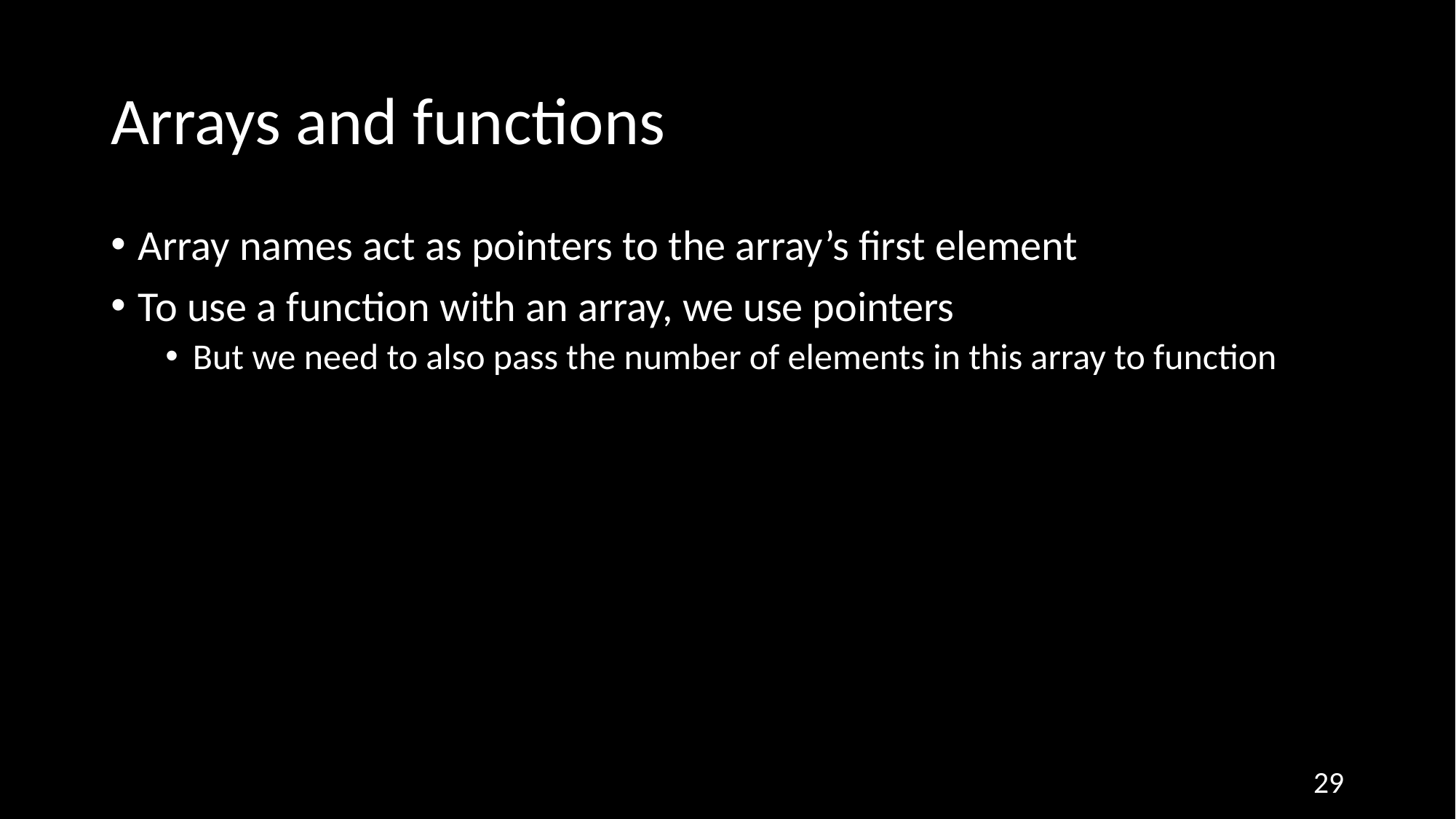

# Arrays and functions
Array names act as pointers to the array’s first element
To use a function with an array, we use pointers
But we need to also pass the number of elements in this array to function
29